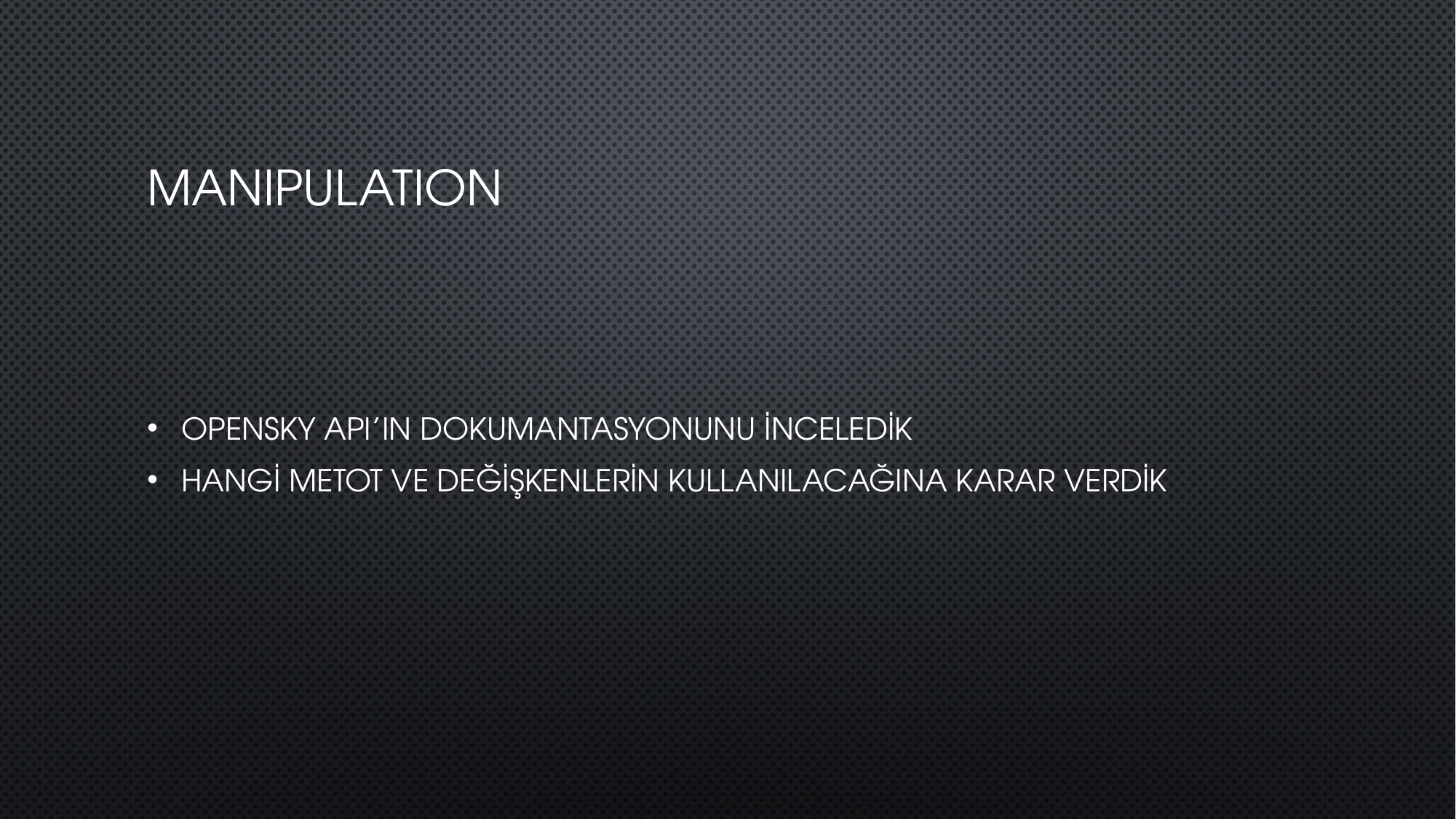

# MANIPULATION
OPENSKY API’IN DOKUMANTASYONUNU İNCELEDİK
HANGİ METOT VE DEĞİŞKENLERİN KULLANILACAĞINA KARAR VERDİK